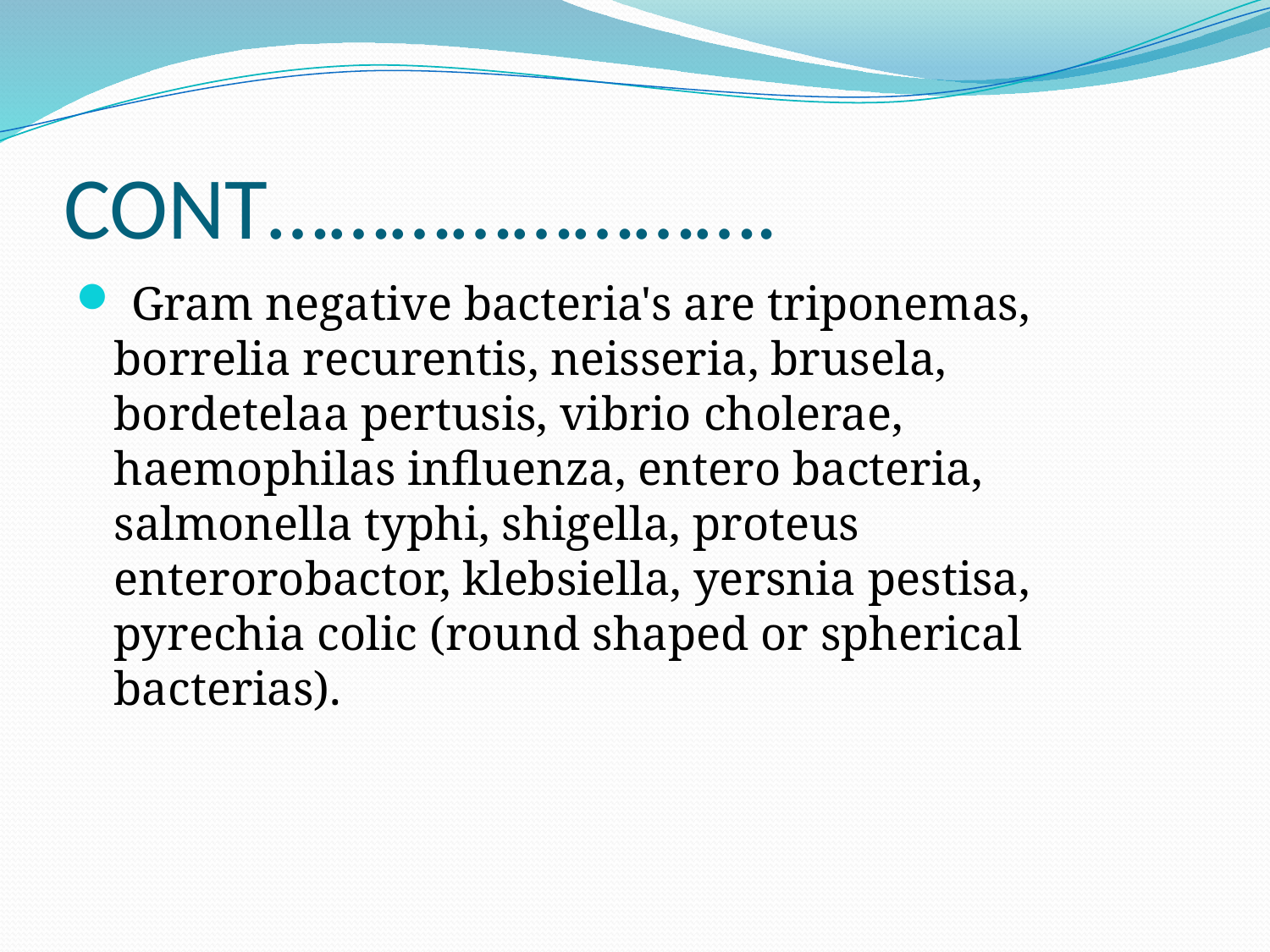

# CONT…………………….
 Gram negative bacteria's are triponemas, borrelia recurentis, neisseria, brusela, bordetelaa pertusis, vibrio cholerae, haemophilas influenza, entero bacteria, salmonella typhi, shigella, proteus enterorobactor, klebsiella, yersnia pestisa, pyrechia colic (round shaped or spherical bacterias).